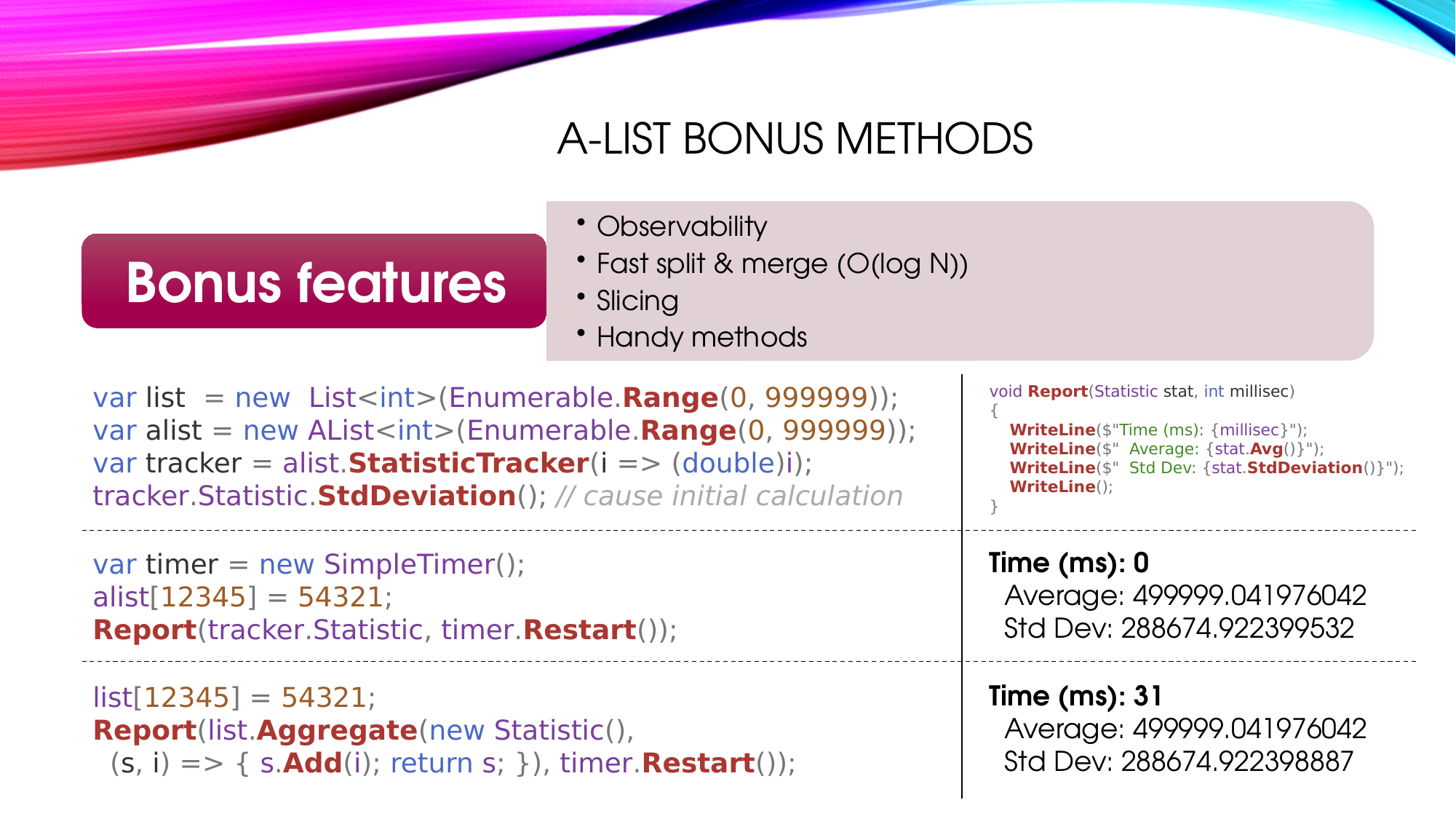

# A-LIST Bonus Methods
Observability
Fast split & merge (O(log N))
Slicing
Handy methods
Bonus features

var list  = new  List<int>(Enumerable.Range(0, 999999));
var alist = new AList<int>(Enumerable.Range(0, 999999));
var tracker = alist.StatisticTracker(i => (double)i);
tracker.Statistic.StdDeviation(); // cause initial calculation
void Report(Statistic stat, int millisec)
{
    WriteLine($"Time (ms): {millisec}");
    WriteLine($"  Average: {stat.Avg()}");
    WriteLine($"  Std Dev: {stat.StdDeviation()}");
    WriteLine();
}
Time (ms): 0
  Average: 499999.041976042
  Std Dev: 288674.922399532
var timer = new SimpleTimer();
alist[12345] = 54321;
Report(tracker.Statistic, timer.Restart());
Time (ms): 31
  Average: 499999.041976042
  Std Dev: 288674.922398887
list[12345] = 54321;
Report(list.Aggregate(new Statistic(),
  (s, i) => { s.Add(i); return s; }), timer.Restart());